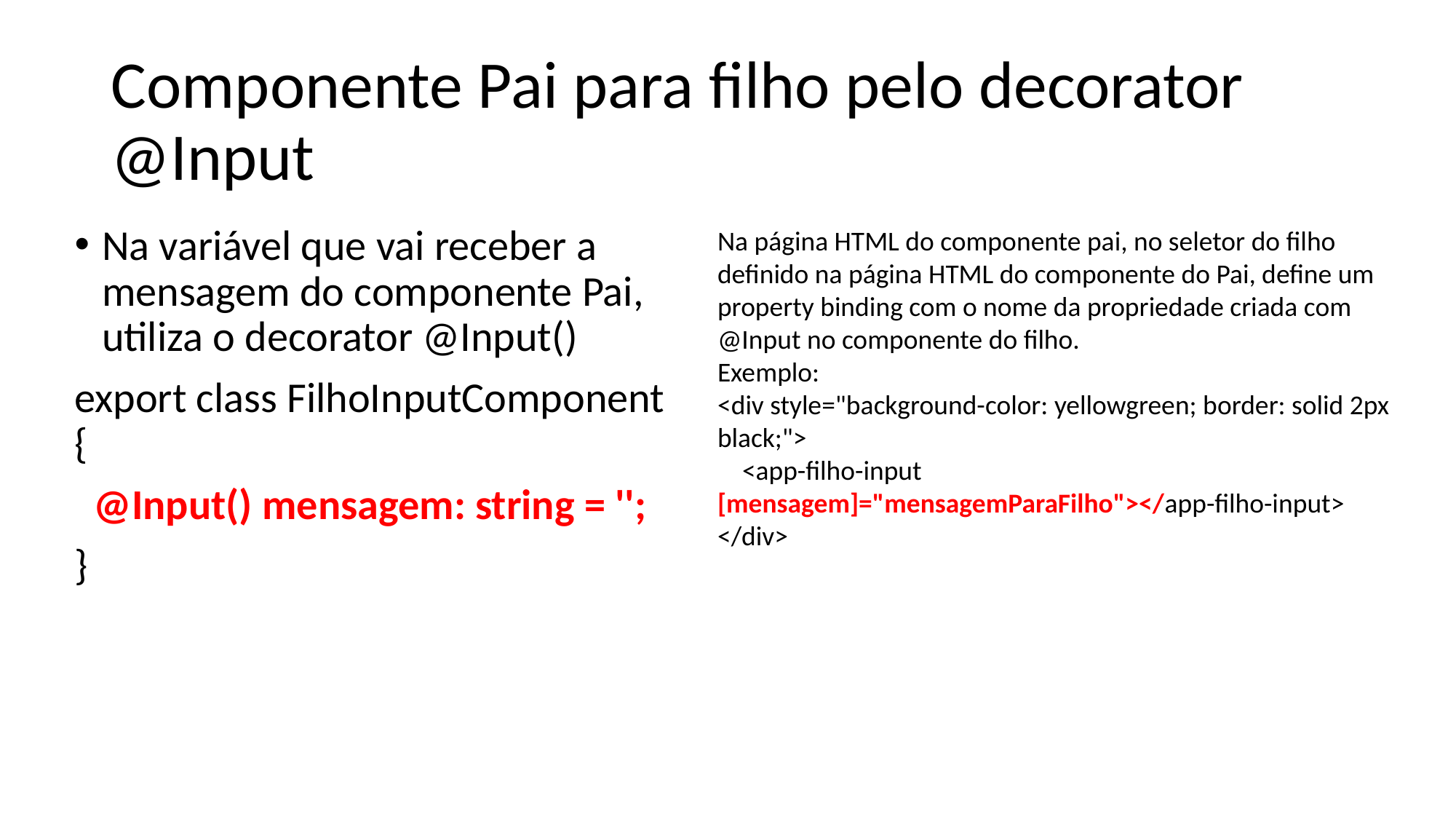

# Componente Pai para filho pelo decorator @Input
Na variável que vai receber a mensagem do componente Pai, utiliza o decorator @Input()
export class FilhoInputComponent {
  @Input() mensagem: string = '';
}

Na página HTML do componente pai, no seletor do filho definido na página HTML do componente do Pai, define um property binding com o nome da propriedade criada com @Input no componente do filho.
Exemplo:
<div style="background-color: yellowgreen; border: solid 2px black;">
    <app-filho-input [mensagem]="mensagemParaFilho"></app-filho-input>
</div>